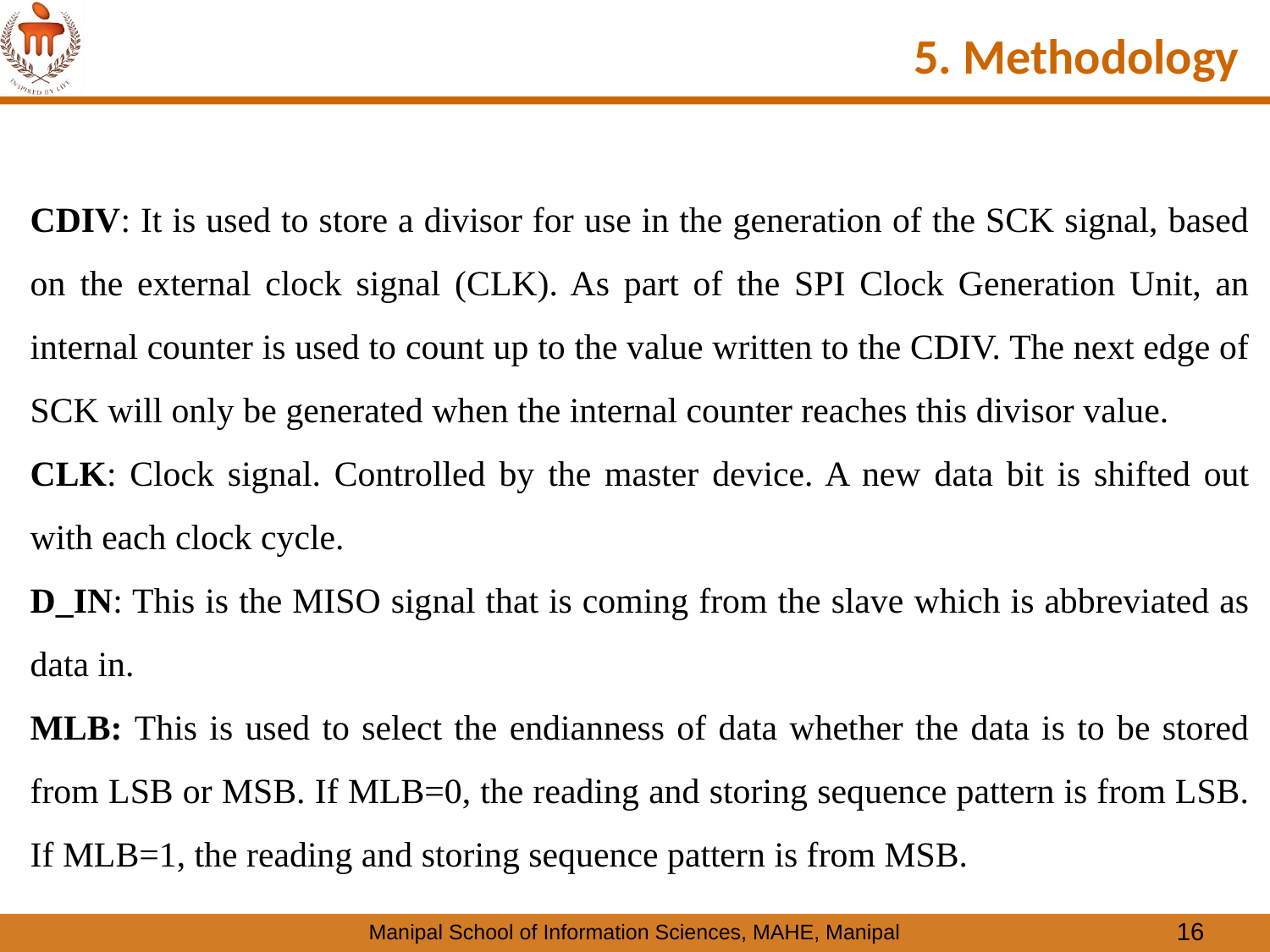

# 5. Methodology
CDIV: It is used to store a divisor for use in the generation of the SCK signal, based on the external clock signal (CLK). As part of the SPI Clock Generation Unit, an internal counter is used to count up to the value written to the CDIV. The next edge of SCK will only be generated when the internal counter reaches this divisor value.
CLK: Clock signal. Controlled by the master device. A new data bit is shifted out with each clock cycle.
D_IN: This is the MISO signal that is coming from the slave which is abbreviated as data in.
MLB: This is used to select the endianness of data whether the data is to be stored from LSB or MSB. If MLB=0, the reading and storing sequence pattern is from LSB. If MLB=1, the reading and storing sequence pattern is from MSB.
16